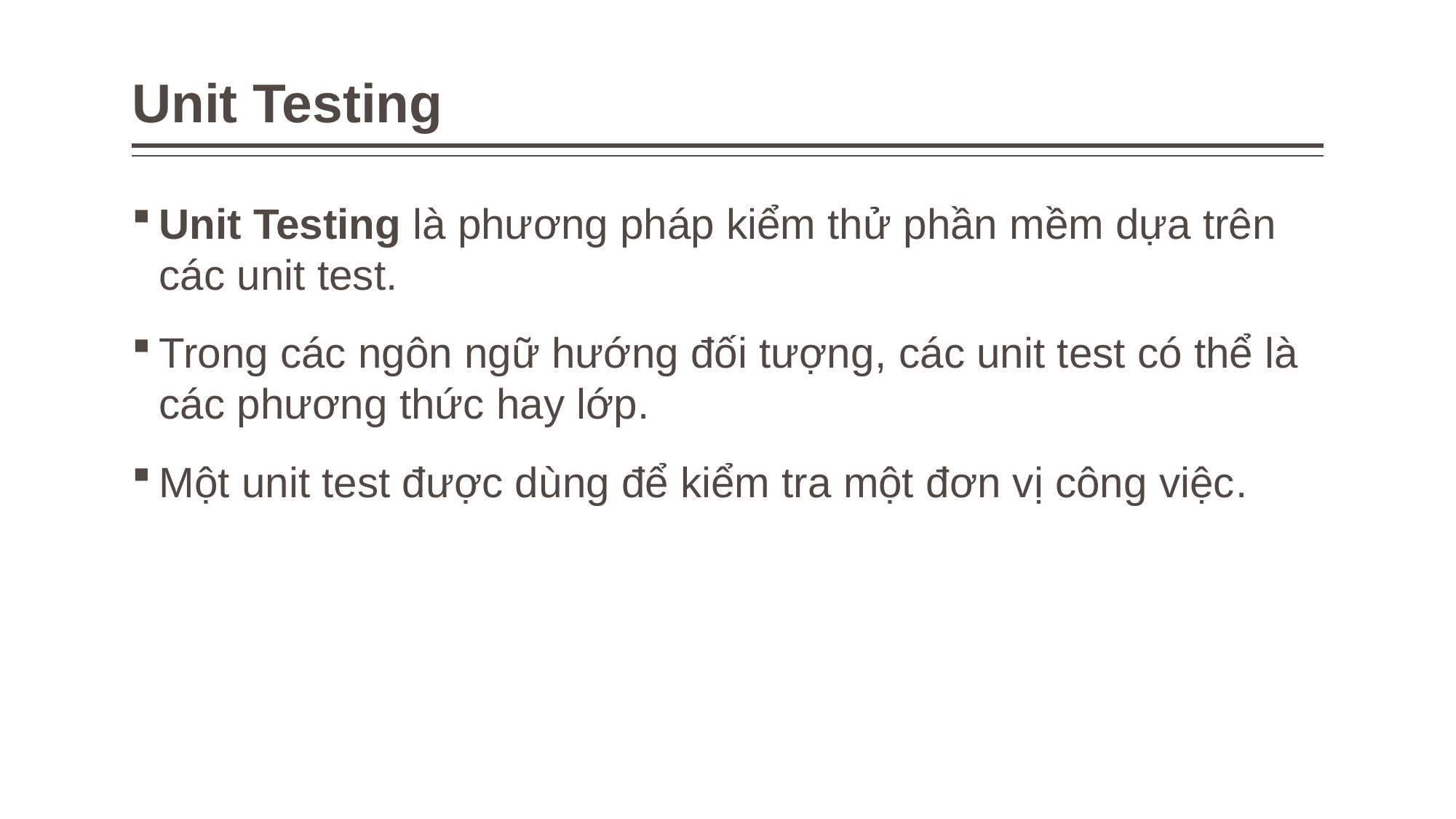

# Unit Testing
Unit Testing là phương pháp kiểm thử phần mềm dựa trên các unit test.
Trong các ngôn ngữ hướng đối tượng, các unit test có thể là các phương thức hay lớp.
Một unit test được dùng để kiểm tra một đơn vị công việc.